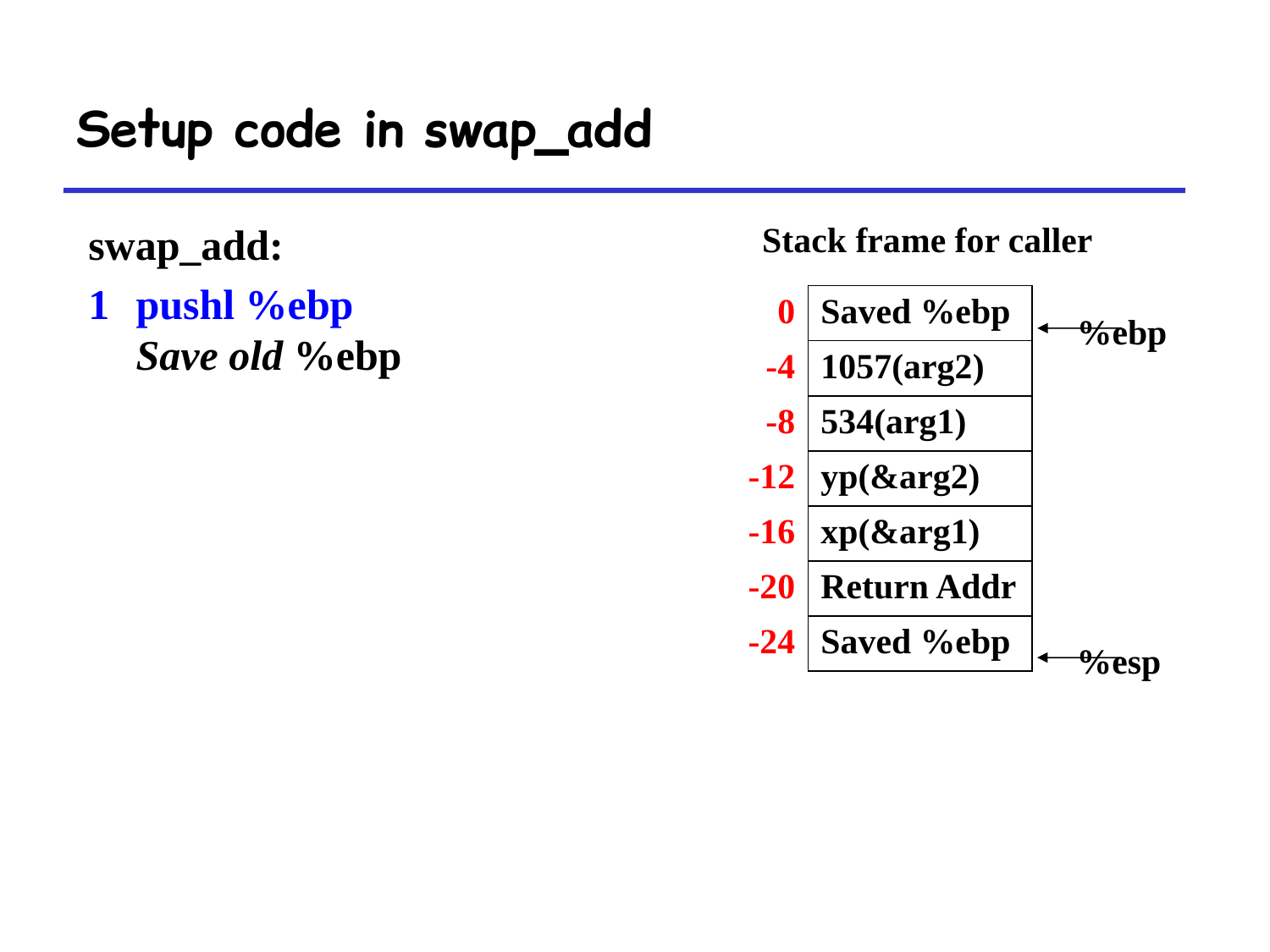

# Setup code in swap_add
swap_add:
1 	pushl %ebp 			Save old %ebp
Stack frame for caller
| 0 | Saved %ebp |
| --- | --- |
| -4 | 1057(arg2) |
| -8 | 534(arg1) |
| -12 | yp(&arg2) |
| -16 | xp(&arg1) |
| -20 | Return Addr |
| -24 | Saved %ebp |
%ebp

%esp

69